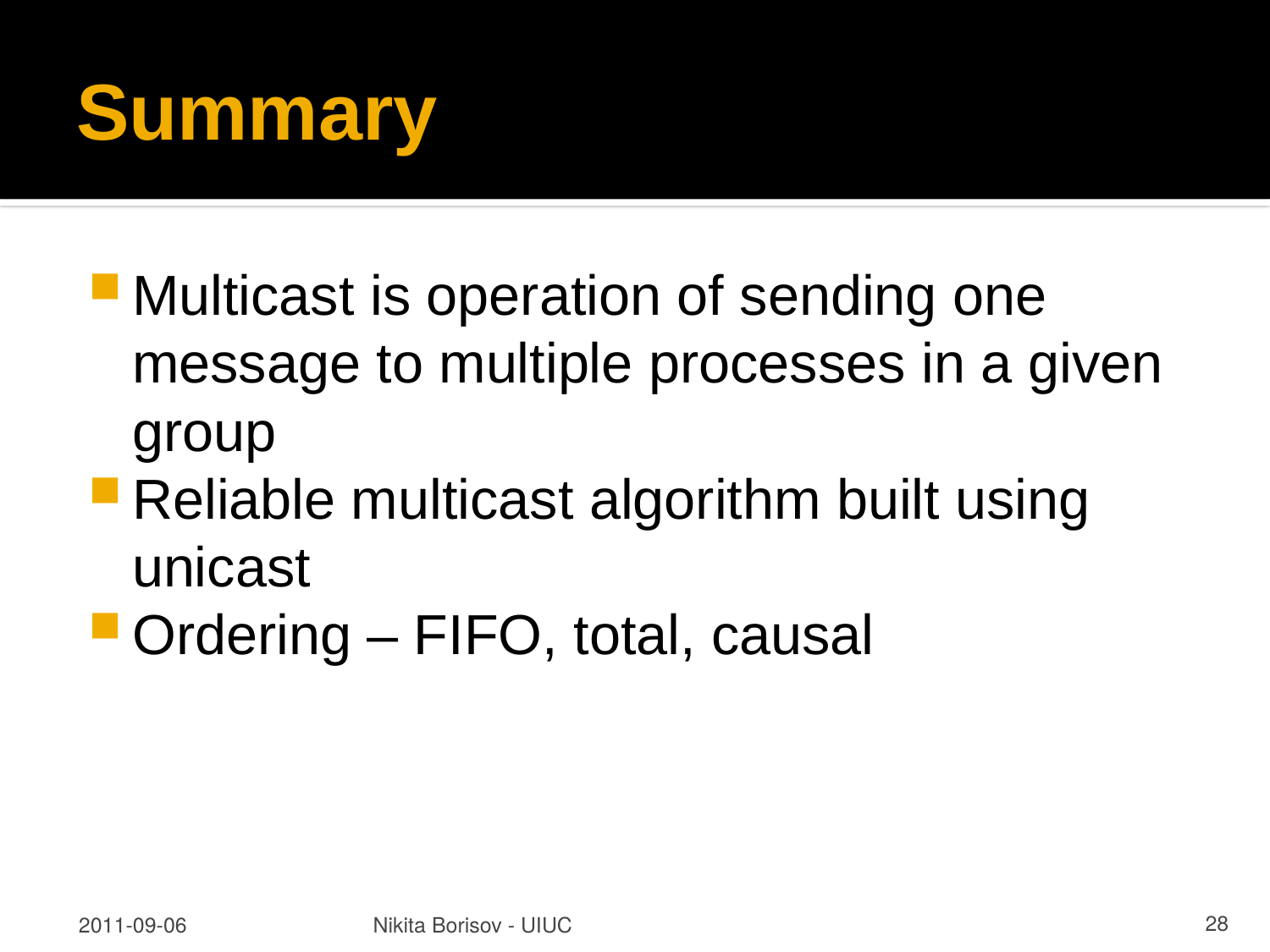

# Summary
Multicast is operation of sending one message to multiple processes in a given group
Reliable multicast algorithm built using unicast
Ordering – FIFO, total, causal
2011-09-06
Nikita Borisov - UIUC
28